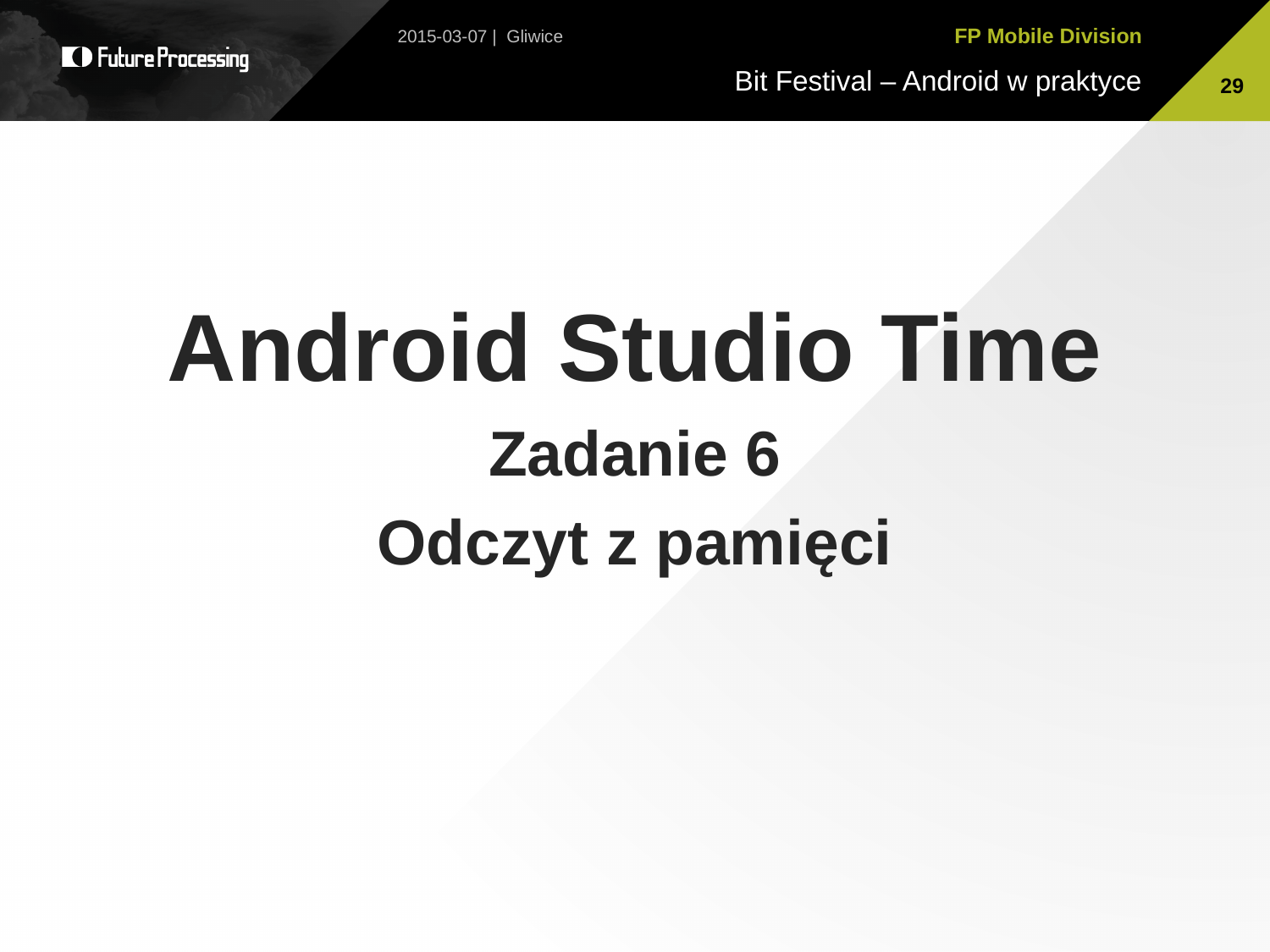

2015-03-07 |  Gliwice
29

Android Studio Time
Zadanie 6
Odczyt z pamięci